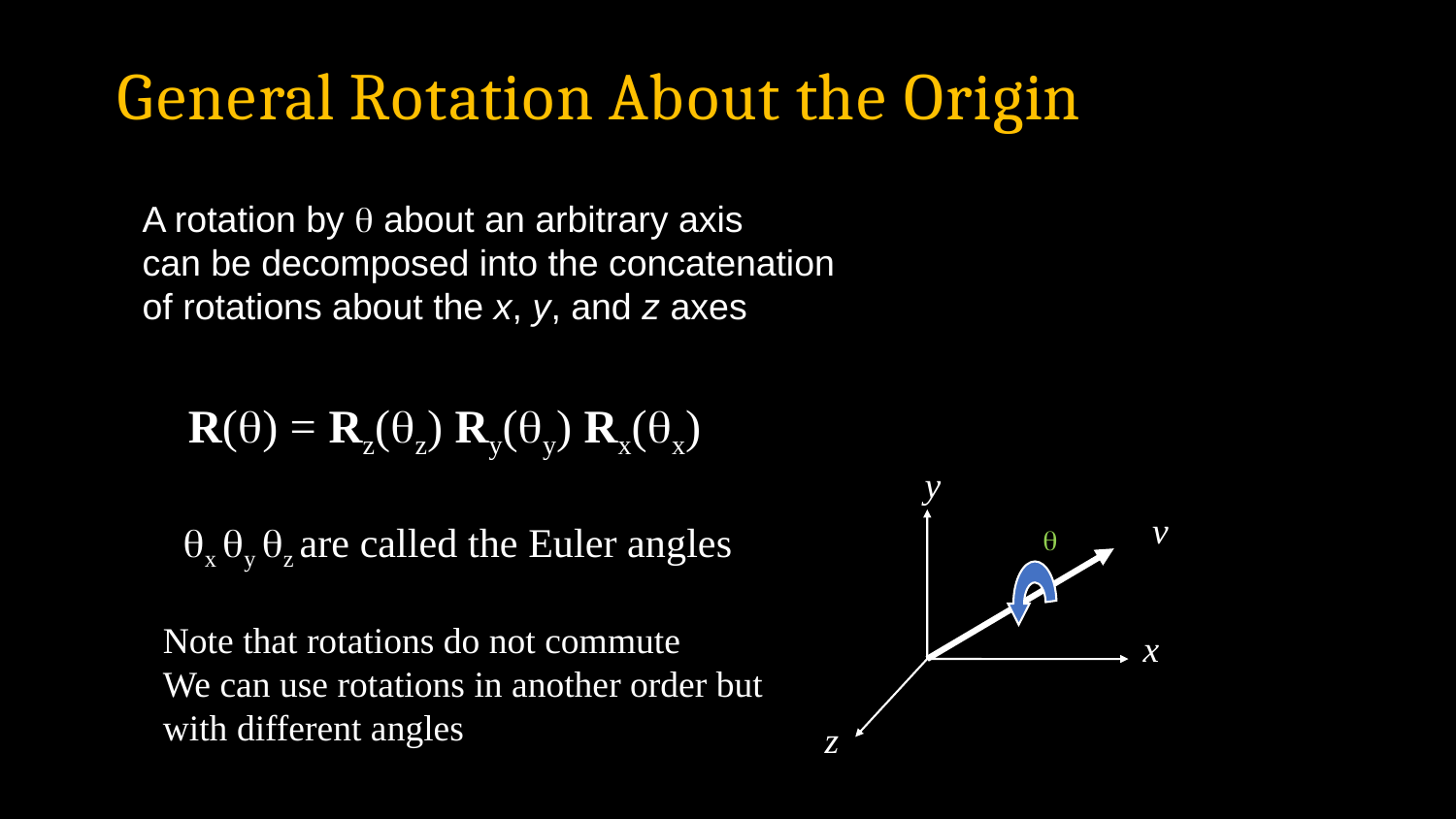

# General Rotation About the Origin
A rotation by θ about an arbitrary axis
can be decomposed into the concatenation
of rotations about the x, y, and z axes
R(θ) = Rz(θz) Ry(θy) Rx(θx)
y
v
θx θy θz are called the Euler angles

θ
Note that rotations do not commute
We can use rotations in another order but
with different angles
x
z